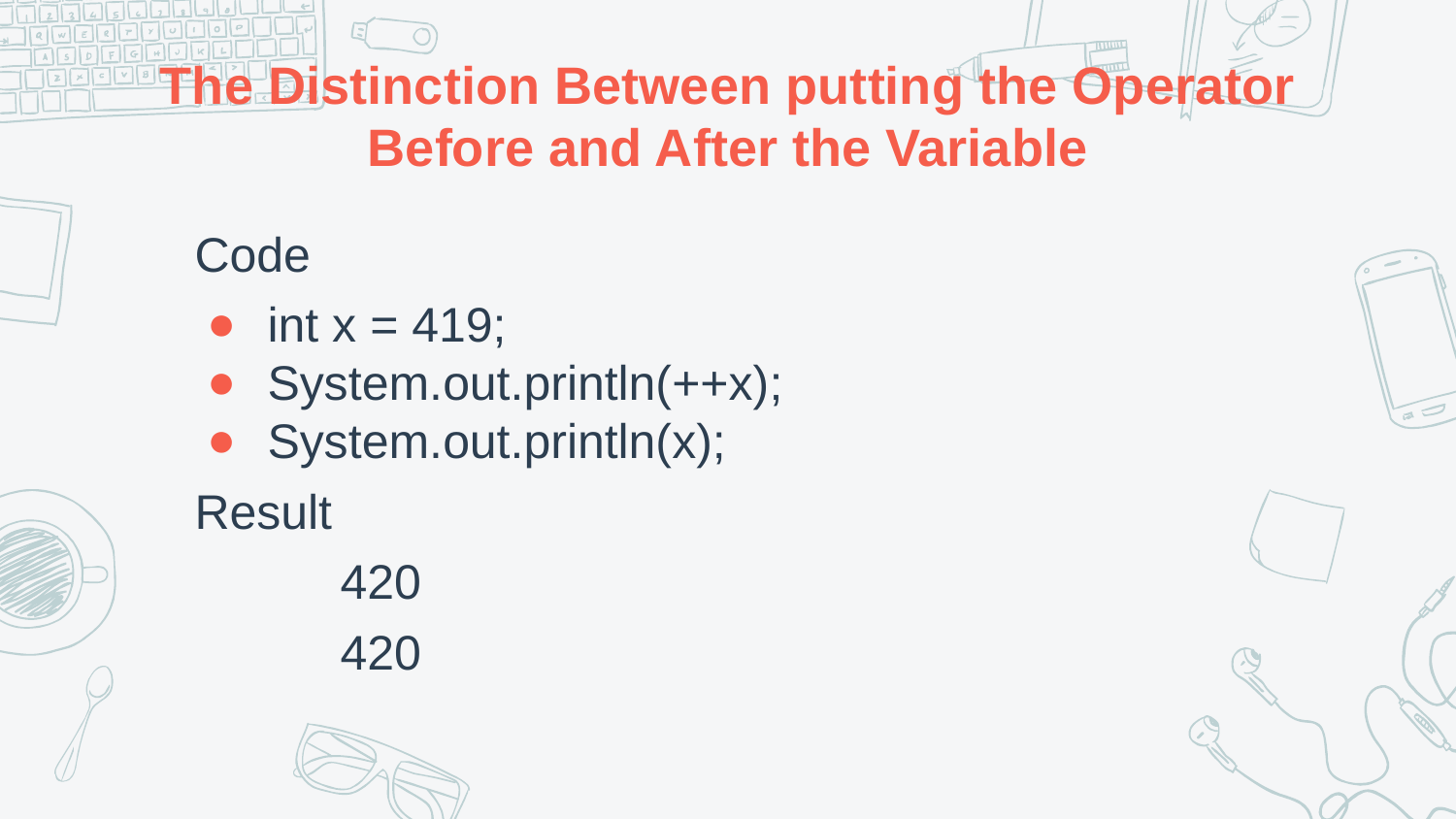

# The Distinction Between putting the Operator Before and After the Variable
Code
int x = 419;
System.out.println(++x);
System.out.println(x);
Result
	420
	420